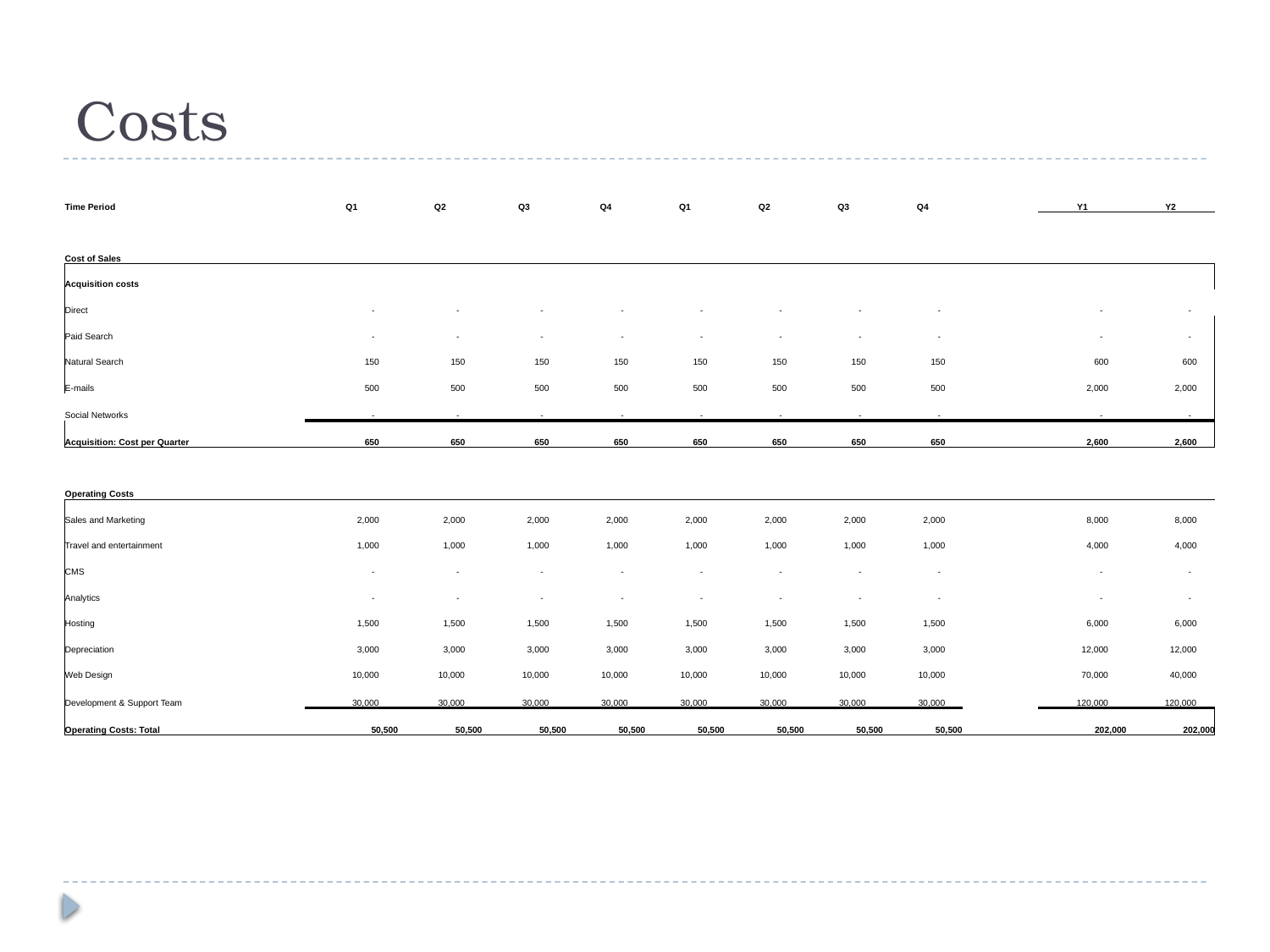

# Costs
| Time Period | Q1 | Q2 | Q3 | Q4 | Q1 | Q2 | Q3 | Q4 |  | Y1 | Y2 |
| --- | --- | --- | --- | --- | --- | --- | --- | --- | --- | --- | --- |
|  |  |  |  |  |  |  |  |  |  |  |  |
| Cost of Sales |  |  |  |  |  |  |  |  |  |  |  |
| Acquisition costs |  |  |  |  |  |  |  |  |  |  |  |
| Direct | - | - | - | - | - | - | - | - |  | - | - |
| Paid Search | - | - | - | - | - | - | - | - |  | - | - |
| Natural Search | 150 | 150 | 150 | 150 | 150 | 150 | 150 | 150 |  | 600 | 600 |
| E-mails | 500 | 500 | 500 | 500 | 500 | 500 | 500 | 500 |  | 2,000 | 2,000 |
| Social Networks | - | - | - | - | - | - | - | - |  | - | - |
| Acquisition: Cost per Quarter | 650 | 650 | 650 | 650 | 650 | 650 | 650 | 650 |  | 2,600 | 2,600 |
|  |  |  |  |  |  |  |  |  |  |  |  |
| Operating Costs |  |  |  |  |  |  |  |  |  |  |  |
| Sales and Marketing | 2,000 | 2,000 | 2,000 | 2,000 | 2,000 | 2,000 | 2,000 | 2,000 |  | 8,000 | 8,000 |
| Travel and entertainment | 1,000 | 1,000 | 1,000 | 1,000 | 1,000 | 1,000 | 1,000 | 1,000 |  | 4,000 | 4,000 |
| CMS | - | - | - | - | - | - | - | - |  | - | - |
| Analytics | - | - | - | - | - | - | - | - |  | - | - |
| Hosting | 1,500 | 1,500 | 1,500 | 1,500 | 1,500 | 1,500 | 1,500 | 1,500 |  | 6,000 | 6,000 |
| Depreciation | 3,000 | 3,000 | 3,000 | 3,000 | 3,000 | 3,000 | 3,000 | 3,000 |  | 12,000 | 12,000 |
| Web Design | 10,000 | 10,000 | 10,000 | 10,000 | 10,000 | 10,000 | 10,000 | 10,000 |  | 70,000 | 40,000 |
| Development & Support Team | 30,000 | 30,000 | 30,000 | 30,000 | 30,000 | 30,000 | 30,000 | 30,000 |  | 120,000 | 120,000 |
| Operating Costs: Total | 50,500 | 50,500 | 50,500 | 50,500 | 50,500 | 50,500 | 50,500 | 50,500 |  | 202,000 | 202,000 |